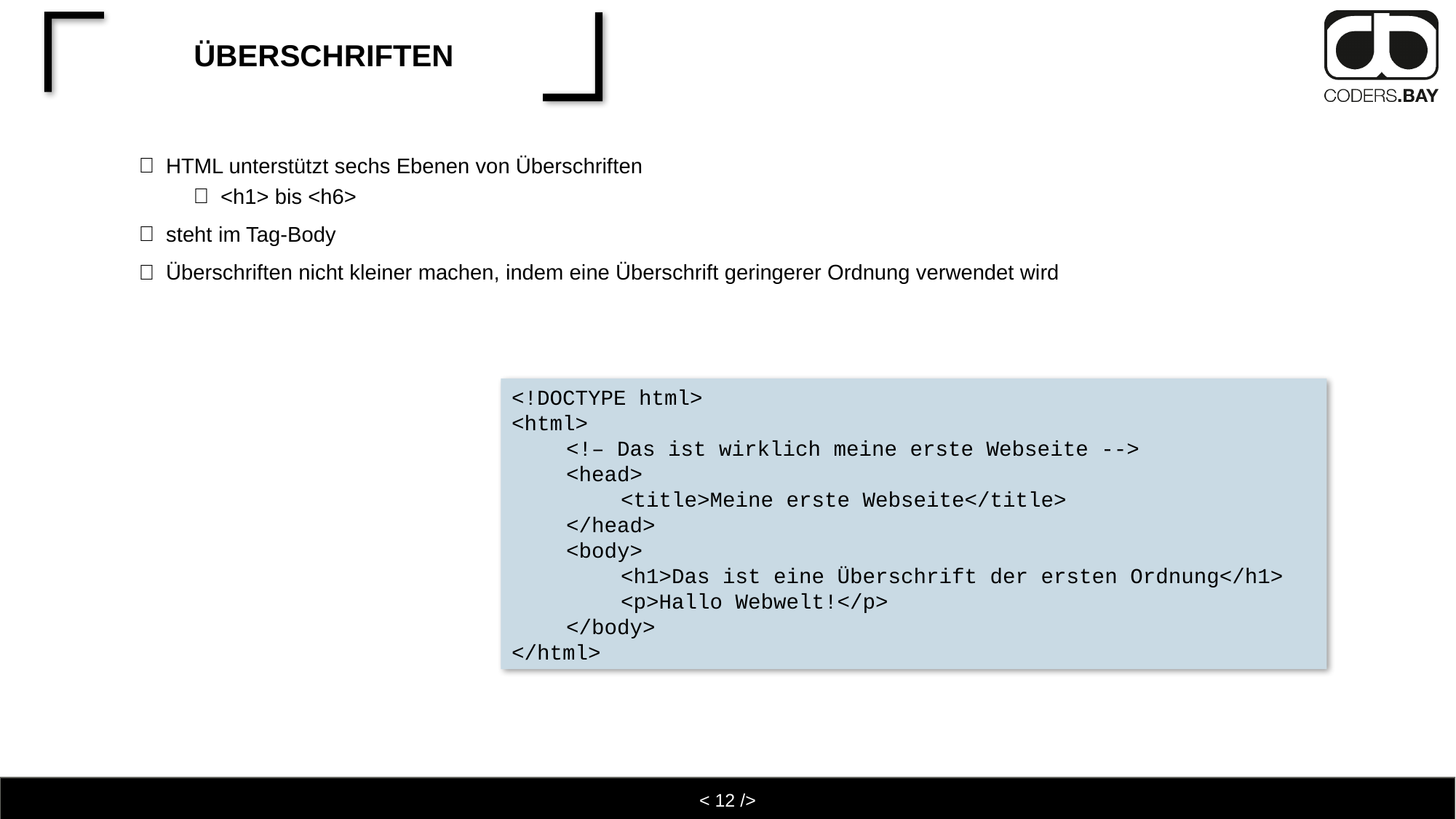

# Überschriften
HTML unterstützt sechs Ebenen von Überschriften
<h1> bis <h6>
steht im Tag-Body
Überschriften nicht kleiner machen, indem eine Überschrift geringerer Ordnung verwendet wird
<!DOCTYPE html>
<html>
<!– Das ist wirklich meine erste Webseite -->
<head>
<title>Meine erste Webseite</title>
</head>
<body>
<h1>Das ist eine Überschrift der ersten Ordnung</h1>
<p>Hallo Webwelt!</p>
</body>
</html>